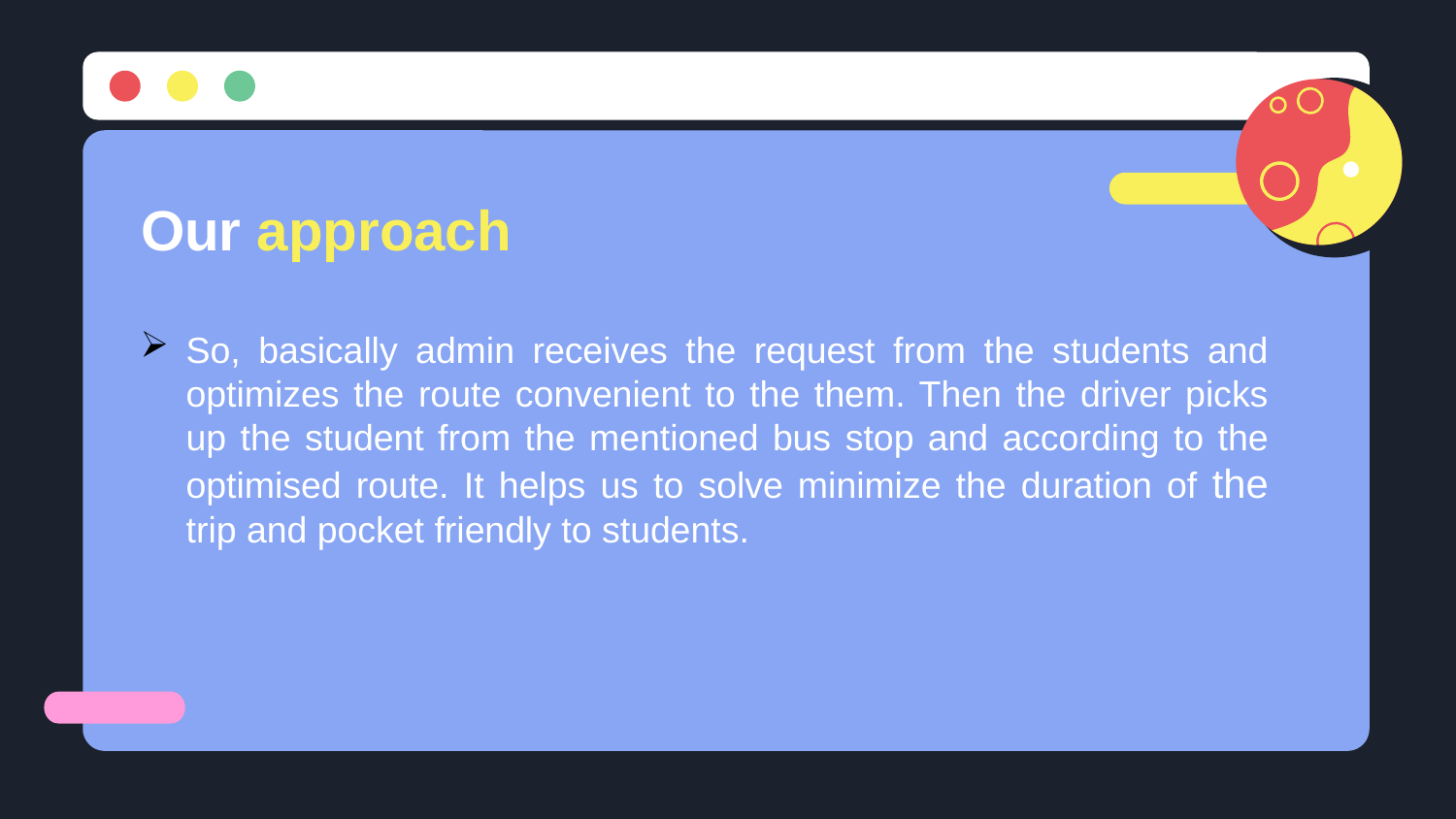

# Our approach
So, basically admin receives the request from the students and optimizes the route convenient to the them. Then the driver picks up the student from the mentioned bus stop and according to the optimised route. It helps us to solve minimize the duration of the trip and pocket friendly to students.